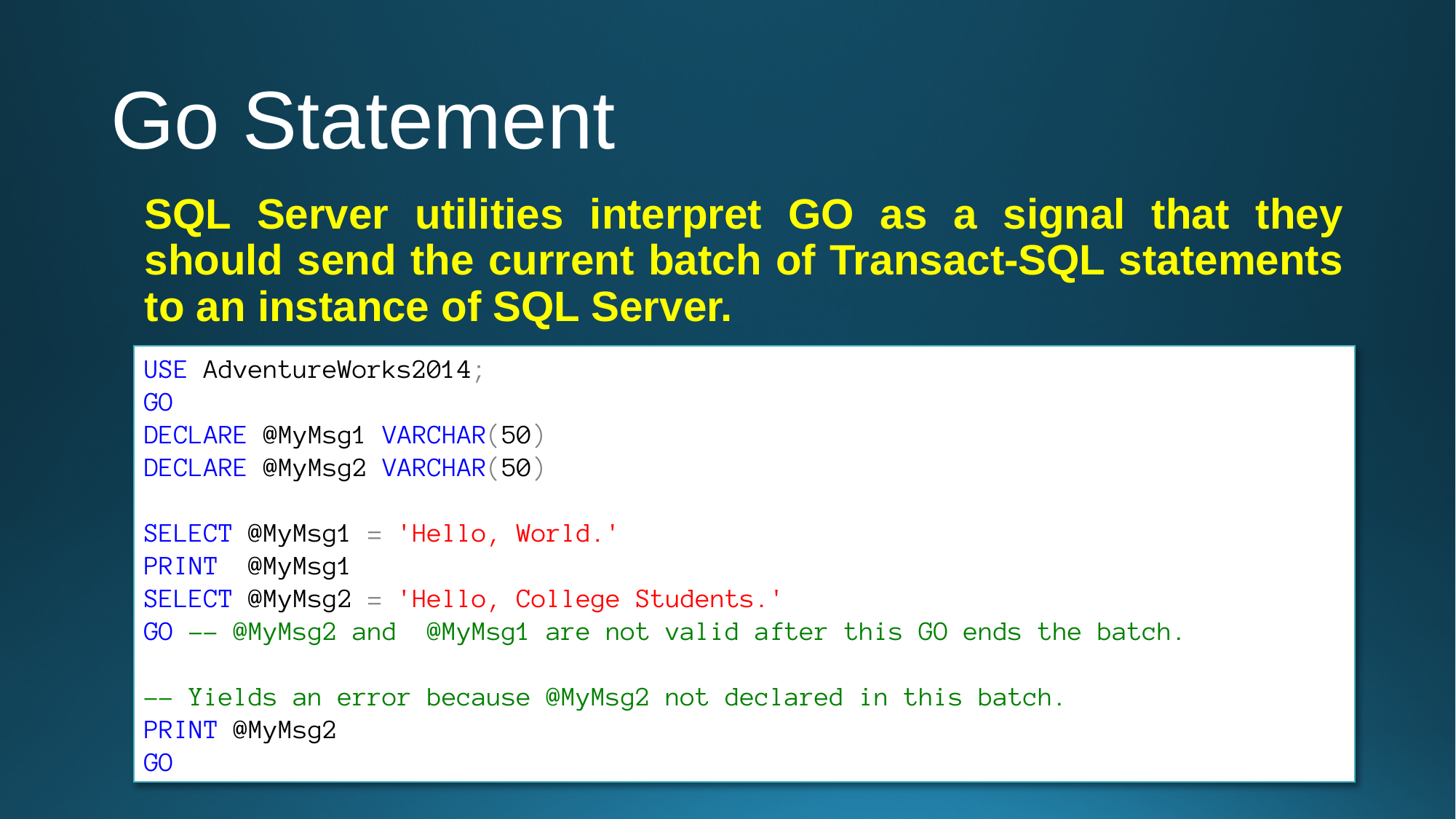

# Go Statement
SQL Server utilities interpret GO as a signal that they should send the current batch of Transact-SQL statements to an instance of SQL Server.

USE AdventureWorks2014;
GO
DECLARE @MyMsg1 VARCHAR(50)
DECLARE @MyMsg2 VARCHAR(50)

SELECT @MyMsg1 = 'Hello, World.'
PRINT  @MyMsg1
SELECT @MyMsg2 = 'Hello, College Students.'
GO -- @MyMsg2 and  @MyMsg1 are not valid after this GO ends the batch.

-- Yields an error because @MyMsg2 not declared in this batch.
PRINT @MyMsg2
GO